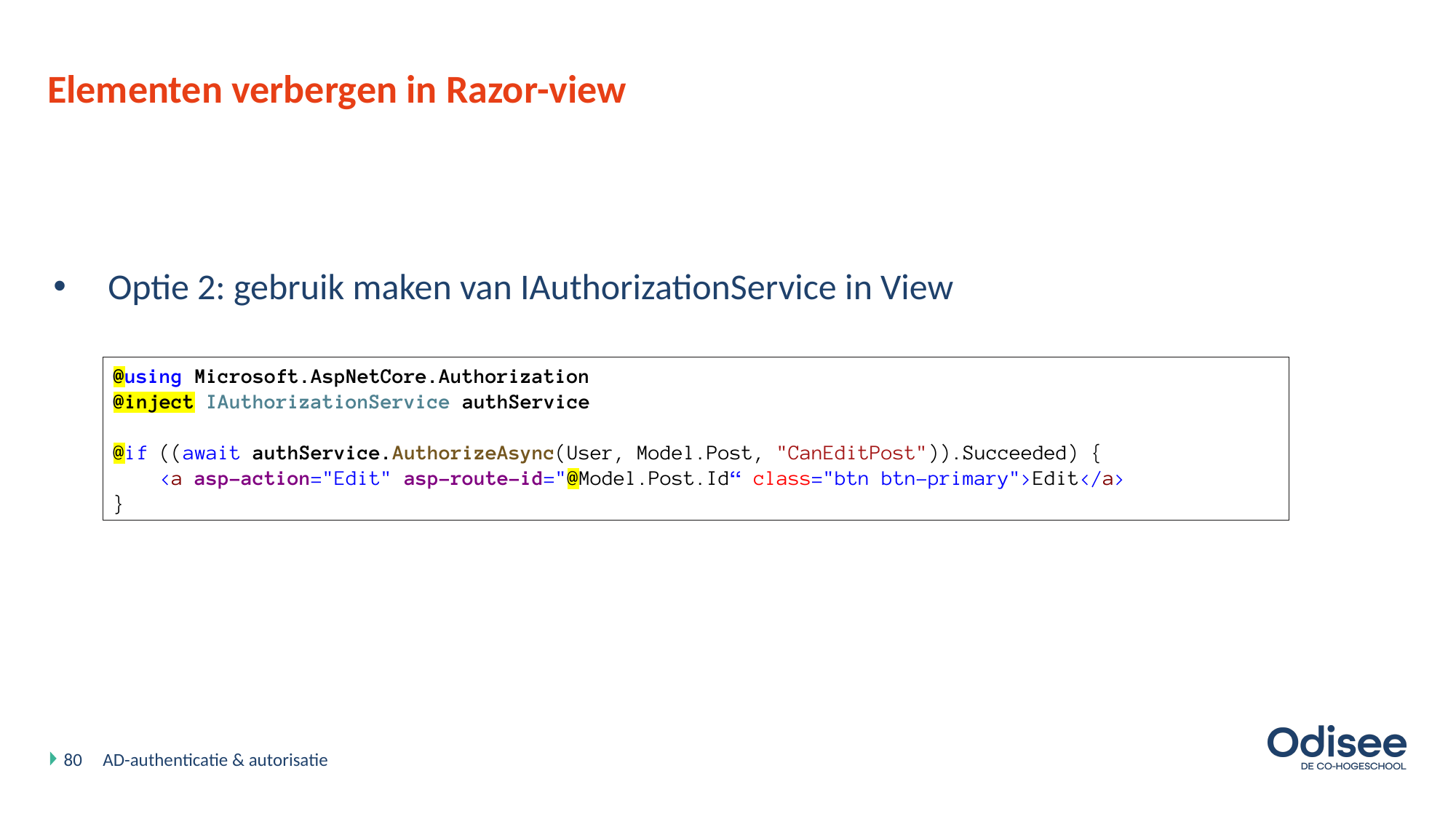

# Elementen verbergen in Razor-view
Optie 2: gebruik maken van IAuthorizationService in View
@using Microsoft.AspNetCore.Authorization
@inject IAuthorizationService authService

@if ((await authService.AuthorizeAsync(User, Model.Post, "CanEditPost")).Succeeded) {
    <a asp-action="Edit" asp-route-id="@Model.Post.Id“ class="btn btn-primary">Edit</a>
}
80
AD-authenticatie & autorisatie